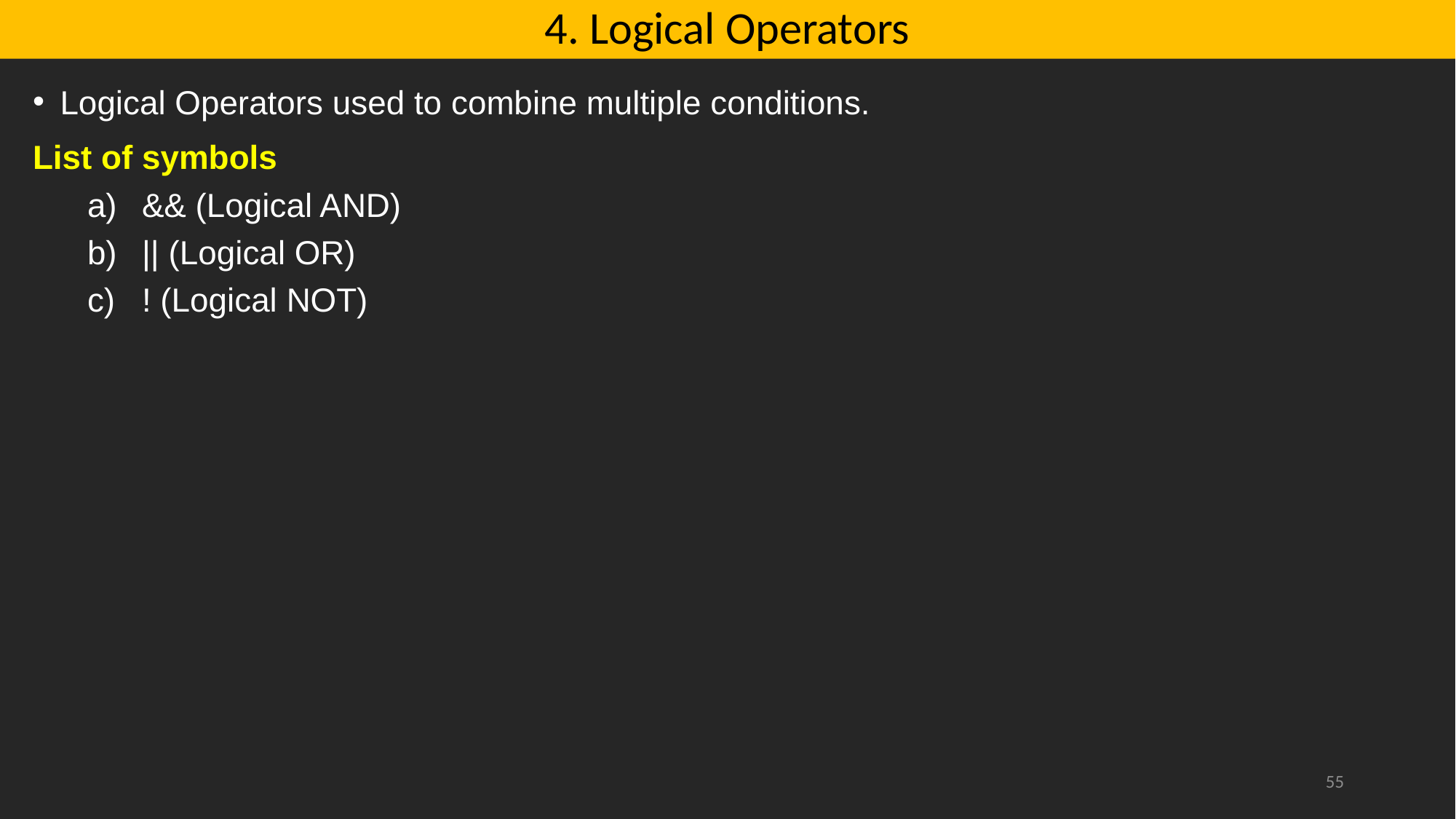

# 4. Logical Operators
Logical Operators used to combine multiple conditions.
List of symbols
&& (Logical AND)
|| (Logical OR)
! (Logical NOT)

55